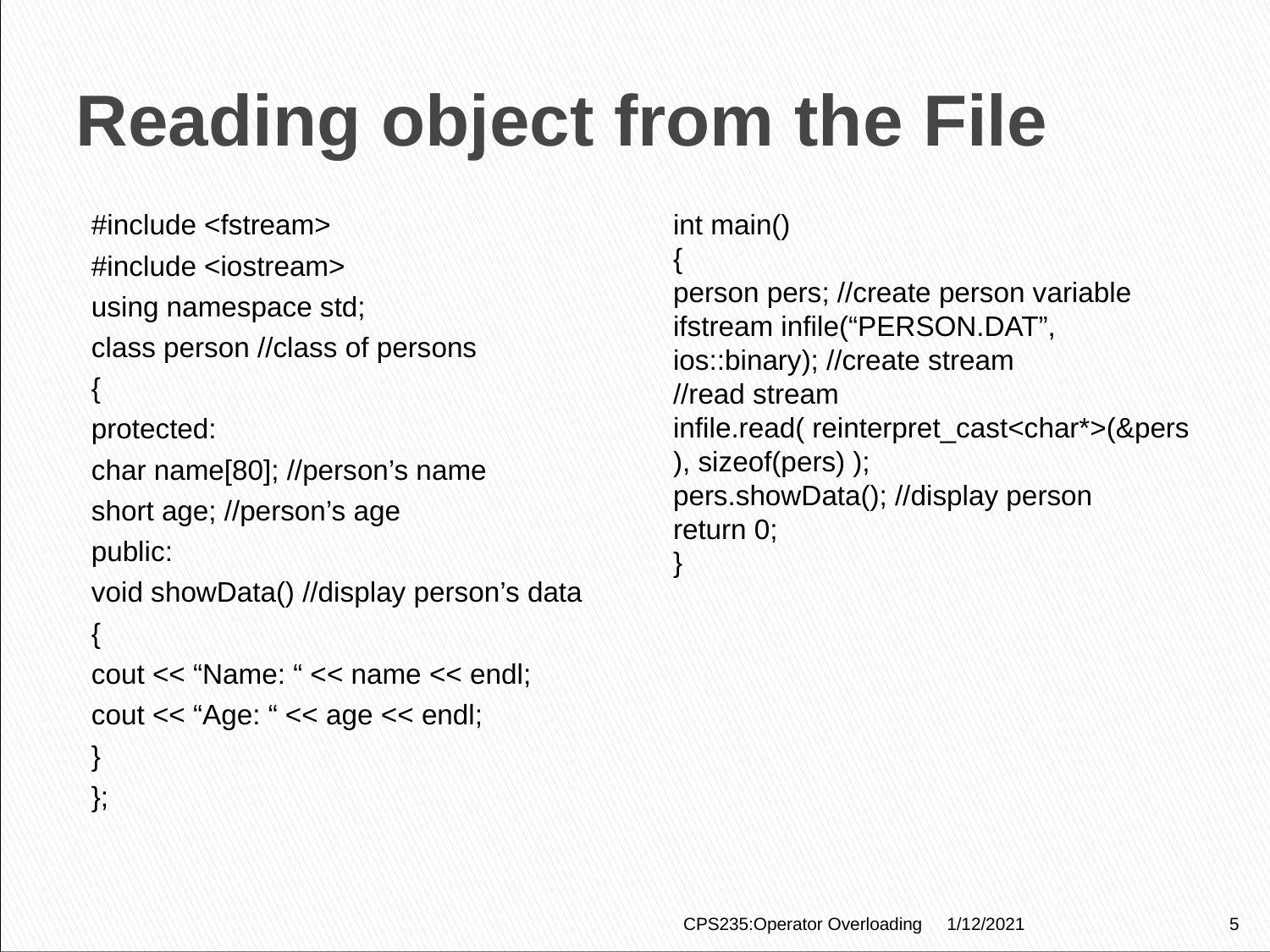

# Reading object from the File
#include <fstream>
#include <iostream>
using namespace std;
class person //class of persons
{
protected:
char name[80]; //person’s name
short age; //person’s age
public:
void showData() //display person’s data
{
cout << “Name: “ << name << endl;
cout << “Age: “ << age << endl;
}
};

int main()
{
person pers; //create person variable
ifstream infile(“PERSON.DAT”, ios::binary); //create stream
//read stream
infile.read( reinterpret_cast<char*>(&pers), sizeof(pers) );
pers.showData(); //display person
return 0;
}

CPS235:Operator Overloading
1/12/2021
5